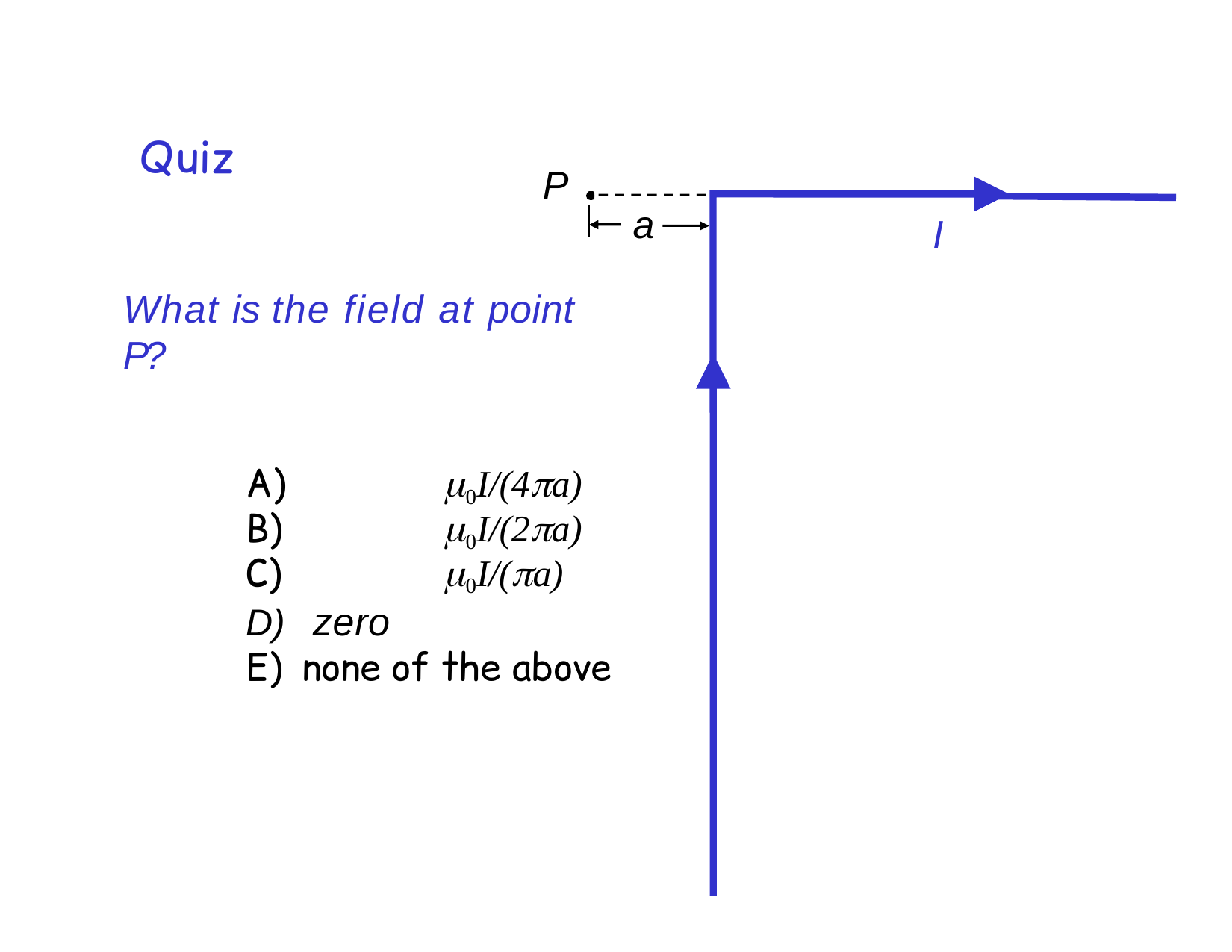

# Quiz
P

a
I
What is the field at point P?

A)	μ0I/(4πa)
B)	μ0I/(2πa)
C)	μ0I/(πa)
zero
none of the above